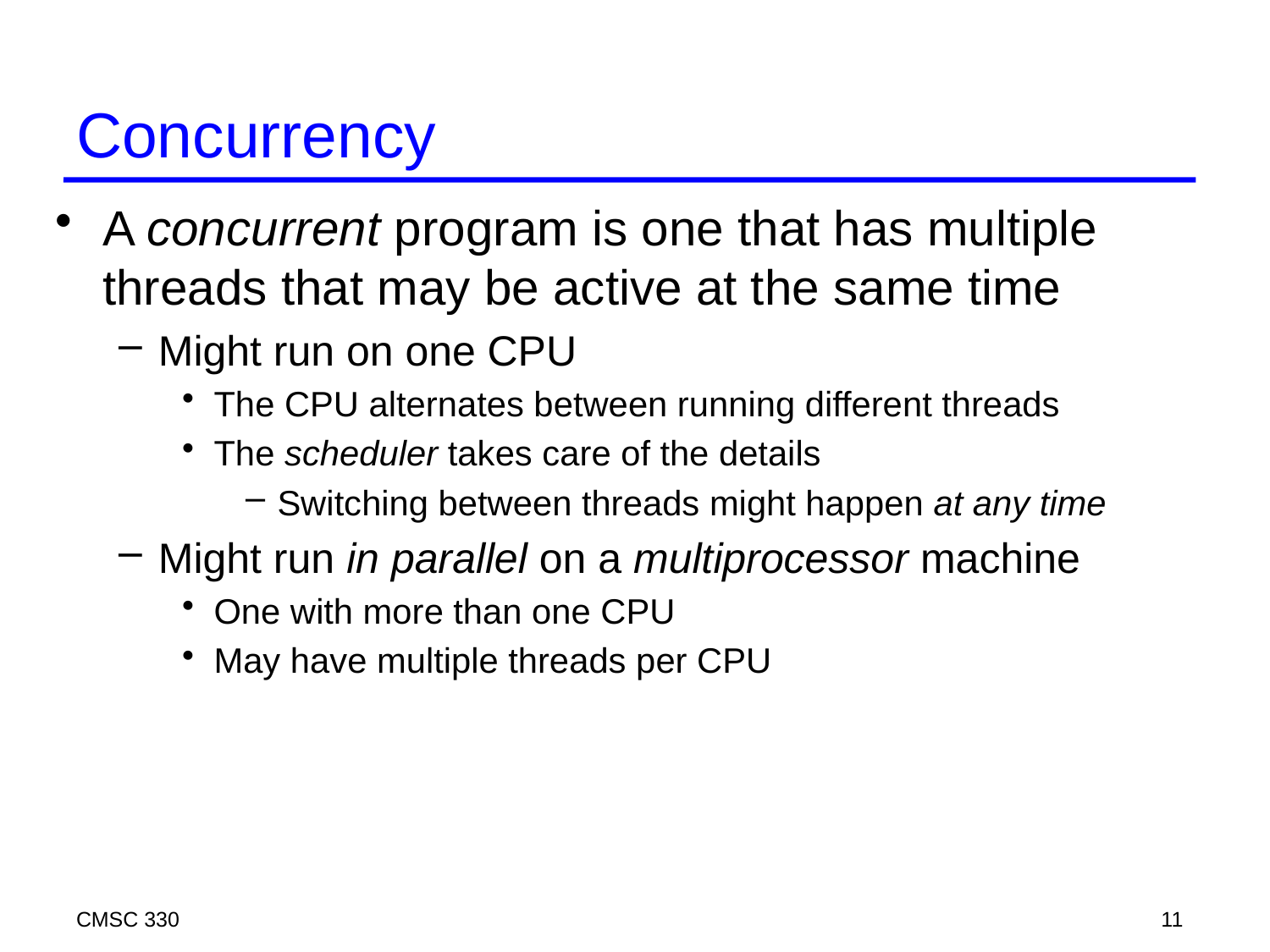

# Concurrency
A concurrent program is one that has multiple threads that may be active at the same time
Might run on one CPU
The CPU alternates between running different threads
The scheduler takes care of the details
Switching between threads might happen at any time
Might run in parallel on a multiprocessor machine
One with more than one CPU
May have multiple threads per CPU
CMSC 330
11